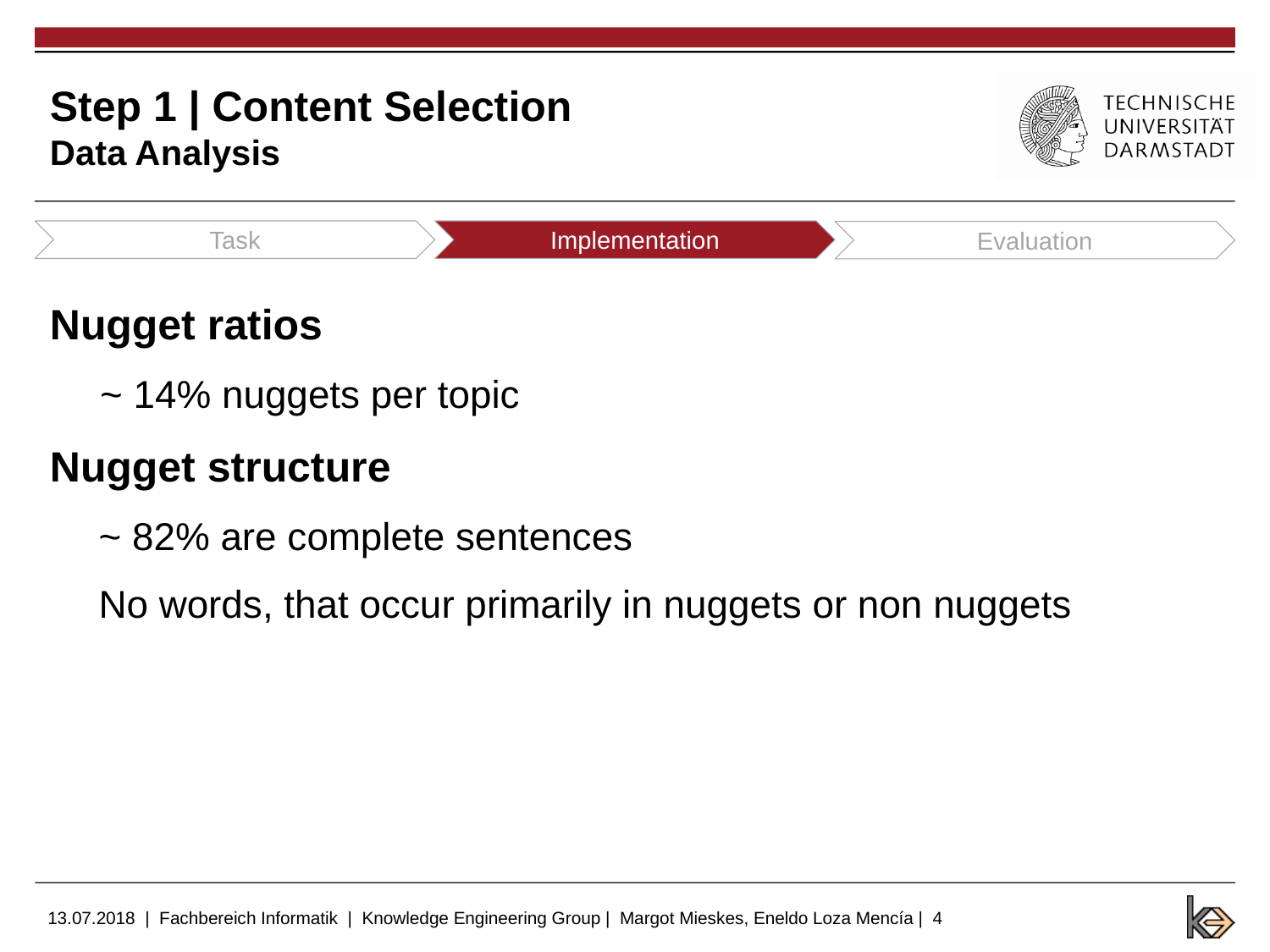

# Step 1 | Content Selection Data Analysis
Task
Implementation
Evaluation
Nugget ratios
~ 14% nuggets per topic
Nugget structure
~ 82% are complete sentences
No words, that occur primarily in nuggets or non nuggets